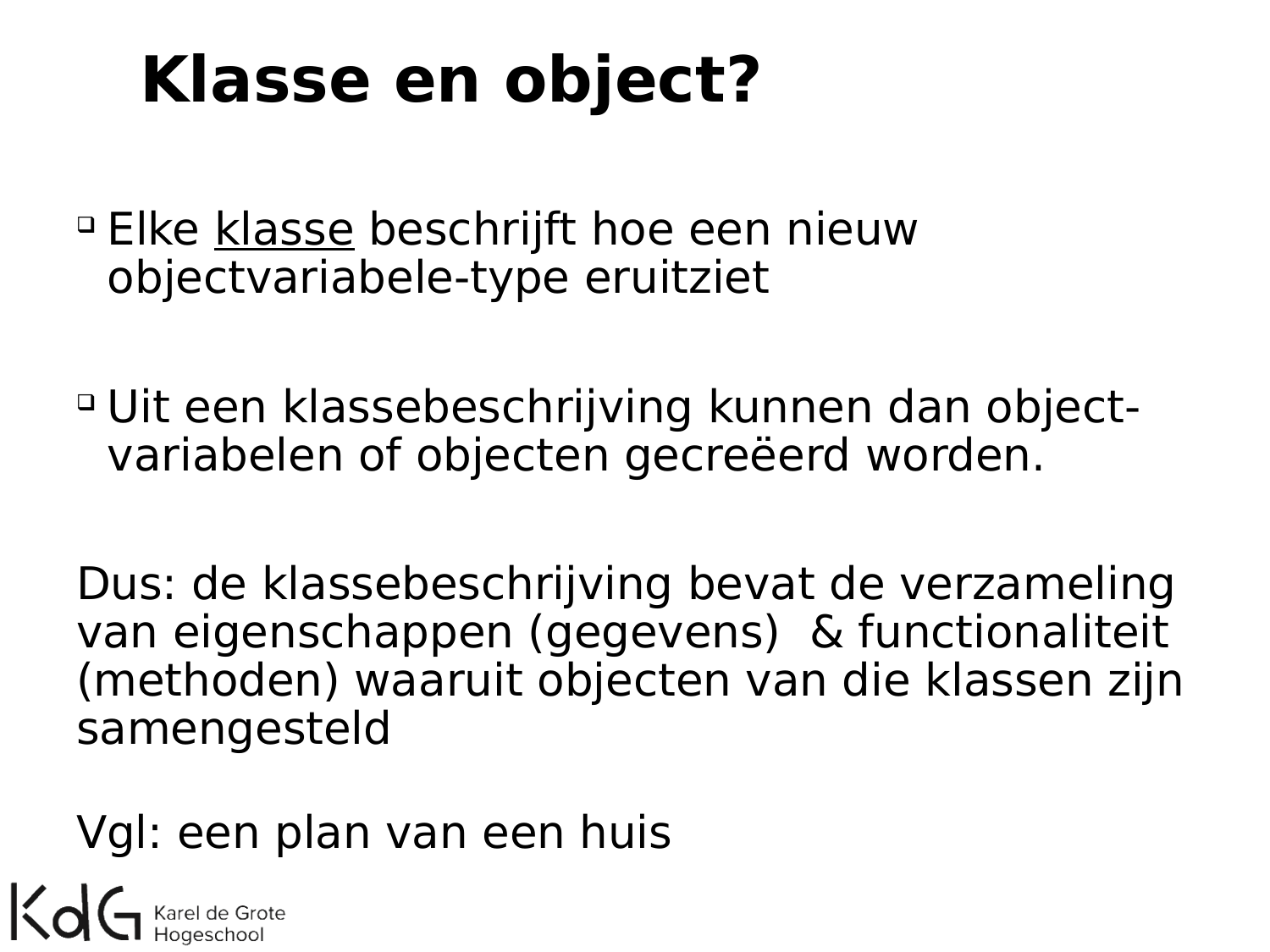

# Klasse en object?
Elke klasse beschrijft hoe een nieuw objectvariabele-type eruitziet

Uit een klassebeschrijving kunnen dan object-variabelen of objecten gecreëerd worden.

Dus: de klassebeschrijving bevat de verzameling van eigenschappen (gegevens)  & functionaliteit (methoden) waaruit objecten van die klassen zijn samengesteld

Vgl: een plan van een huis